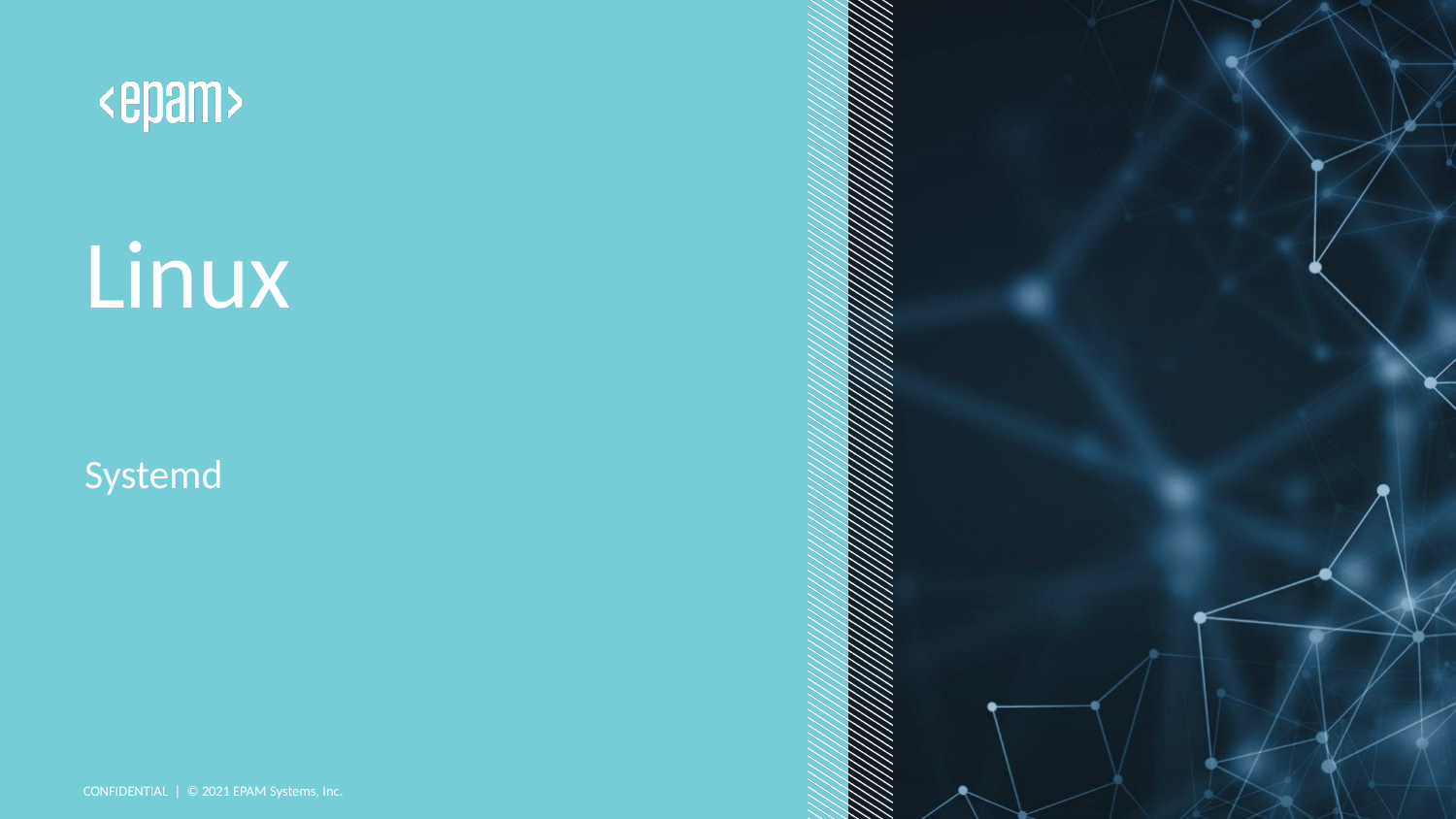

# Linux
Systemd
CONFIDENTIAL  |  © 2021 EPAM Systems, Inc.